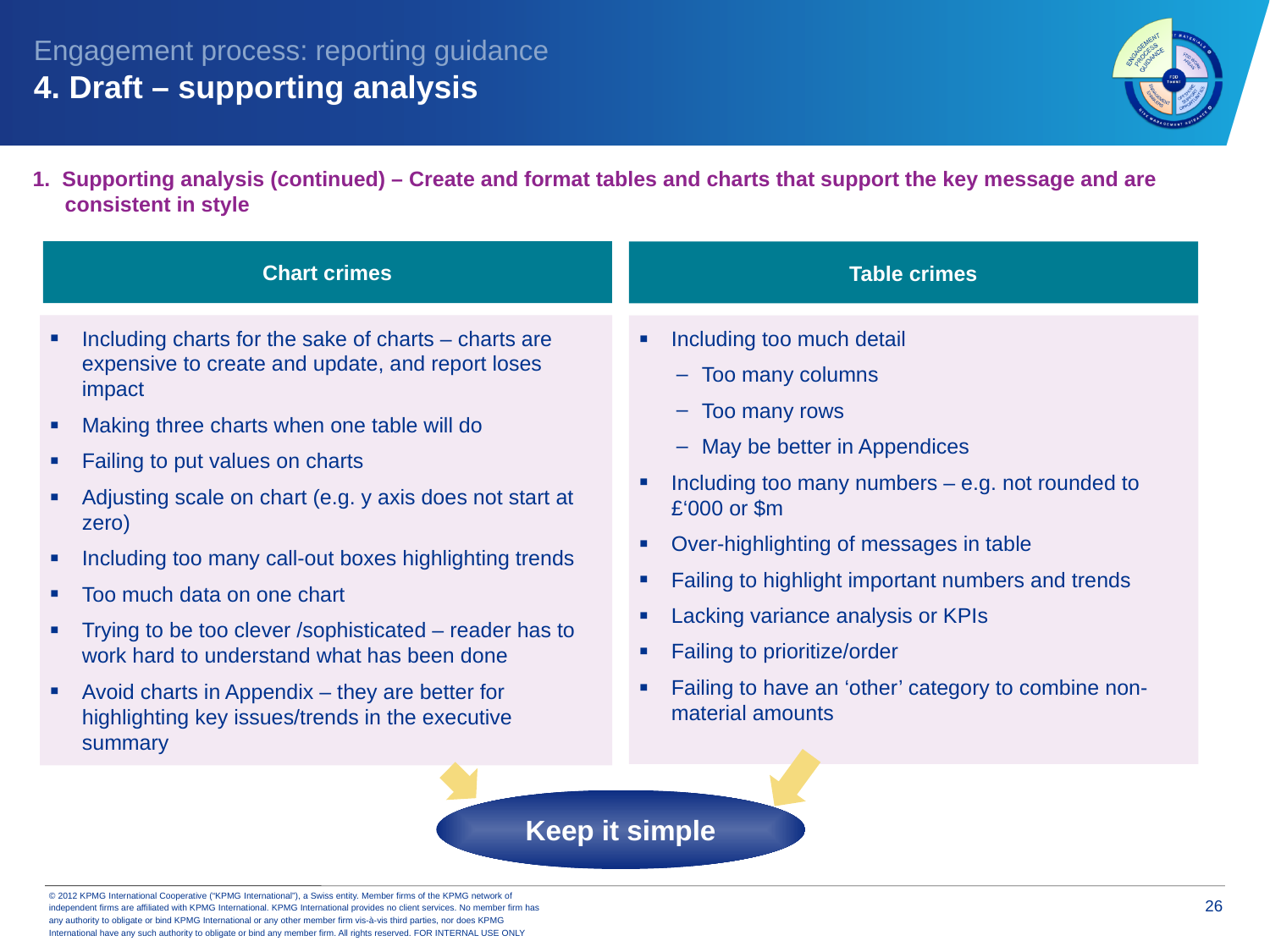

Engagement process: reporting guidance
4. Draft – supporting analysis
1.  Supporting analysis (continued) – Create and format tables and charts that support the key message and are consistent in style
Chart crimes
Table crimes
Including charts for the sake of charts – charts are expensive to create and update, and report loses impact
Making three charts when one table will do
Failing to put values on charts
Adjusting scale on chart (e.g. y axis does not start at zero)
Including too many call-out boxes highlighting trends
Too much data on one chart
Trying to be too clever /sophisticated – reader has to work hard to understand what has been done
Avoid charts in Appendix – they are better for highlighting key issues/trends in the executive summary
Including too much detail
Too many columns
Too many rows
May be better in Appendices
Including too many numbers – e.g. not rounded to £‘000 or $m
Over-highlighting of messages in table
Failing to highlight important numbers and trends
Lacking variance analysis or KPIs
Failing to prioritize/order
Failing to have an ‘other’ category to combine non-material amounts

Keep it simple